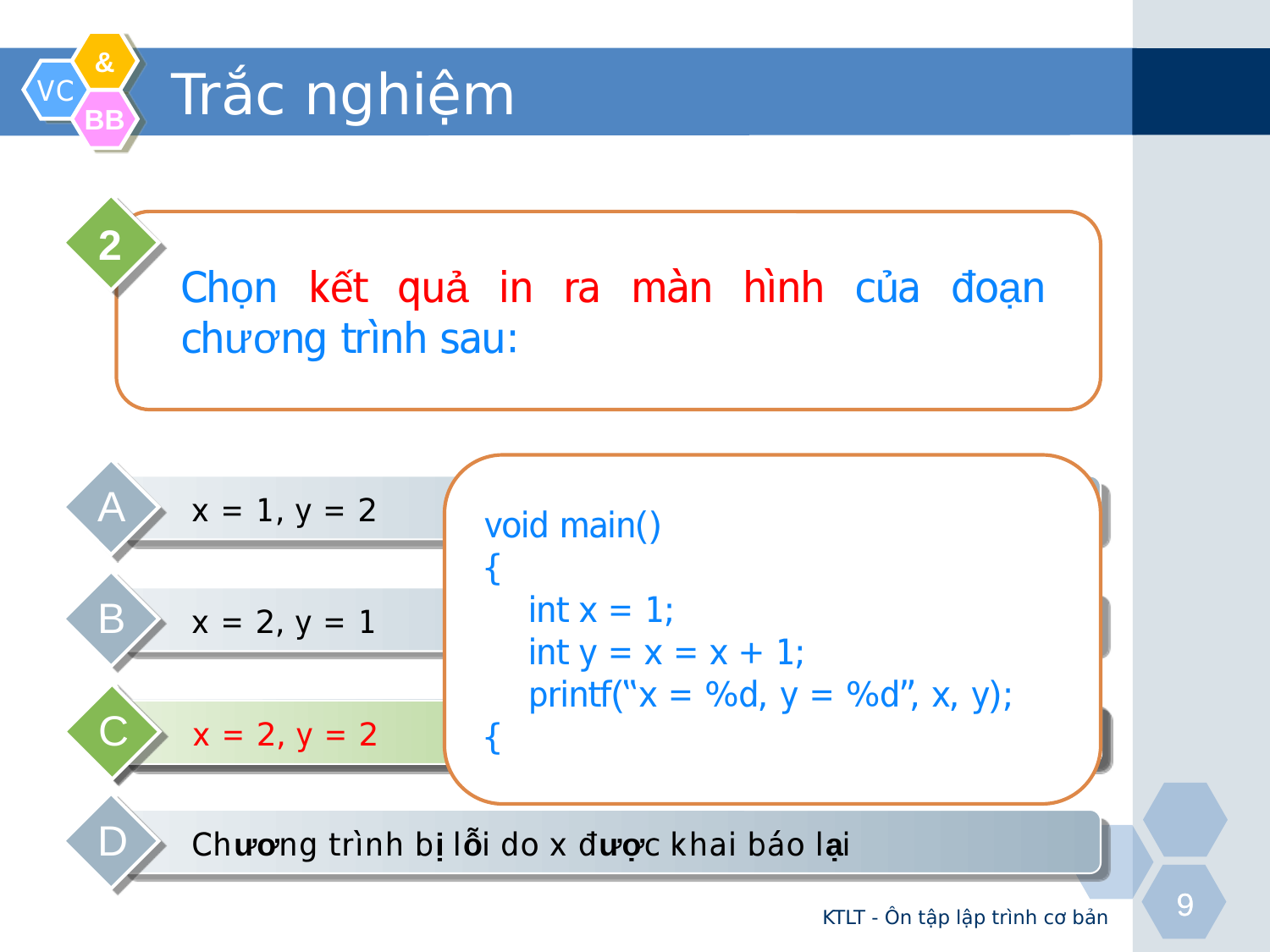

# Trắc nghiệm

2

Chọn kết quả in ra màn hình của đoạn chương trình sau:

void main()
{
    int x = 1;
    int y = x = x + 1;
    printf(“x = %d, y = %d”, x, y);
{

A

x = 1, y = 2

B

x = 2, y = 1

C

x = 2, y = 2

C

x = 2, y = 2

D

Chương trình bị lỗi do x được khai báo lại
KTLT - Ôn tập lập trình cơ bản